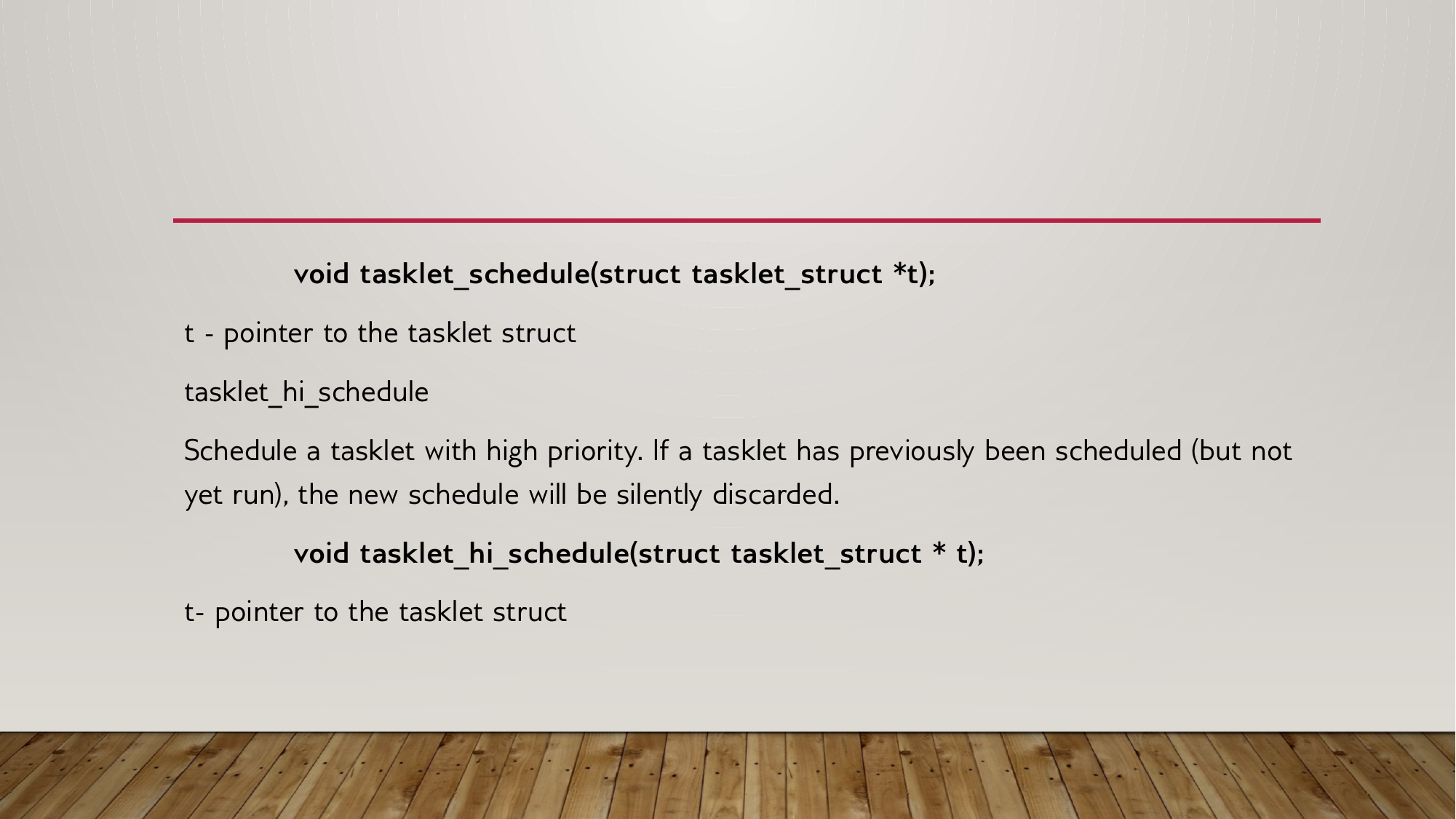

void tasklet_schedule(struct tasklet_struct *t);
t - pointer to the tasklet struct
tasklet_hi_schedule
Schedule a tasklet with high priority. If a tasklet has previously been scheduled (but not yet run), the new schedule will be silently discarded.
	void tasklet_hi_schedule(struct tasklet_struct * t);
t- pointer to the tasklet struct